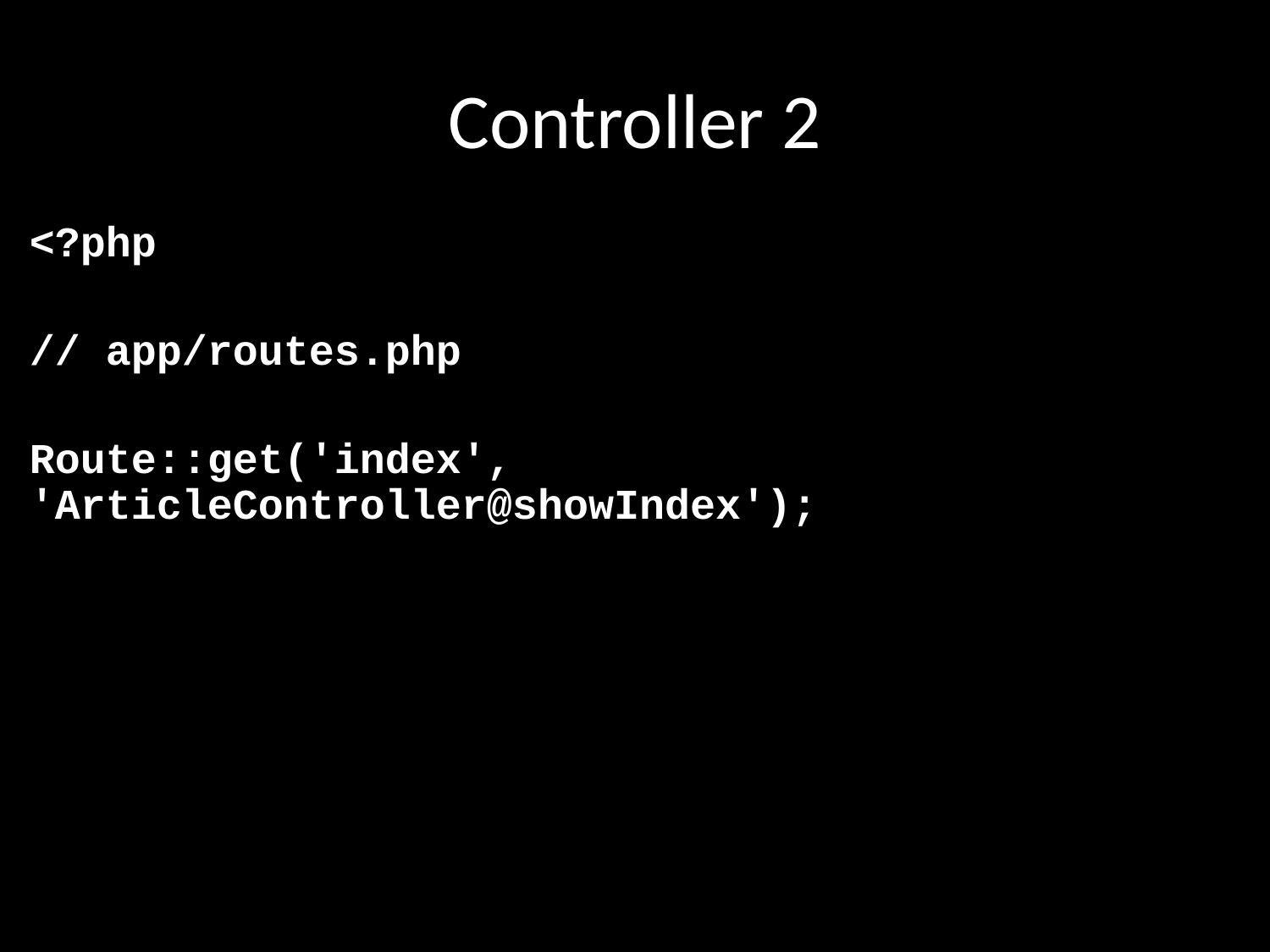

# Controller 2
<?php

// app/routes.php

Route::get('index', 'ArticleController@showIndex');